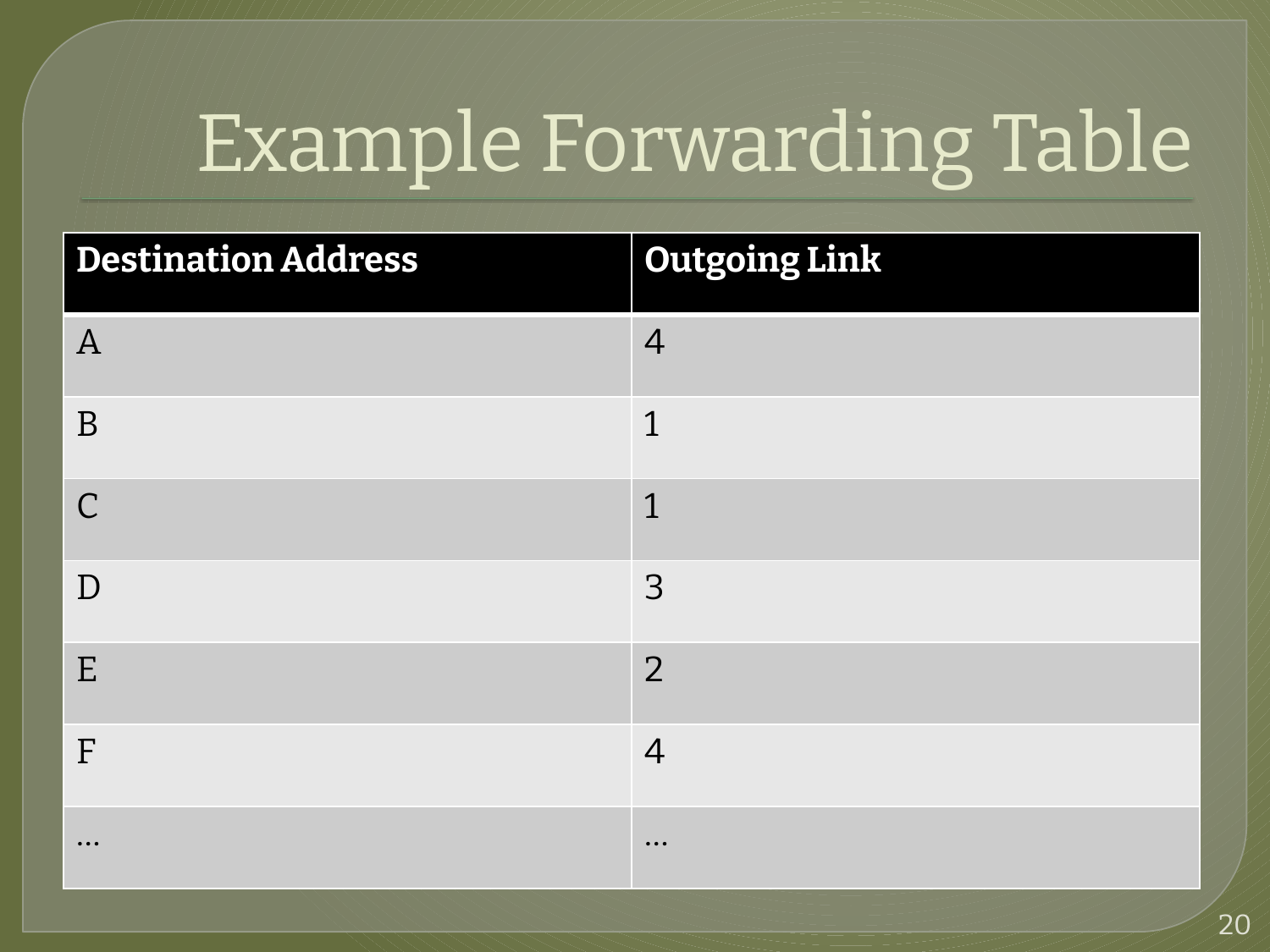

# Example Forwarding Table
| Destination Address | Outgoing Link |
| --- | --- |
| A | 4 |
| B | 1 |
| C | 1 |
| D | 3 |
| E | 2 |
| F | 4 |
| … | … |
20